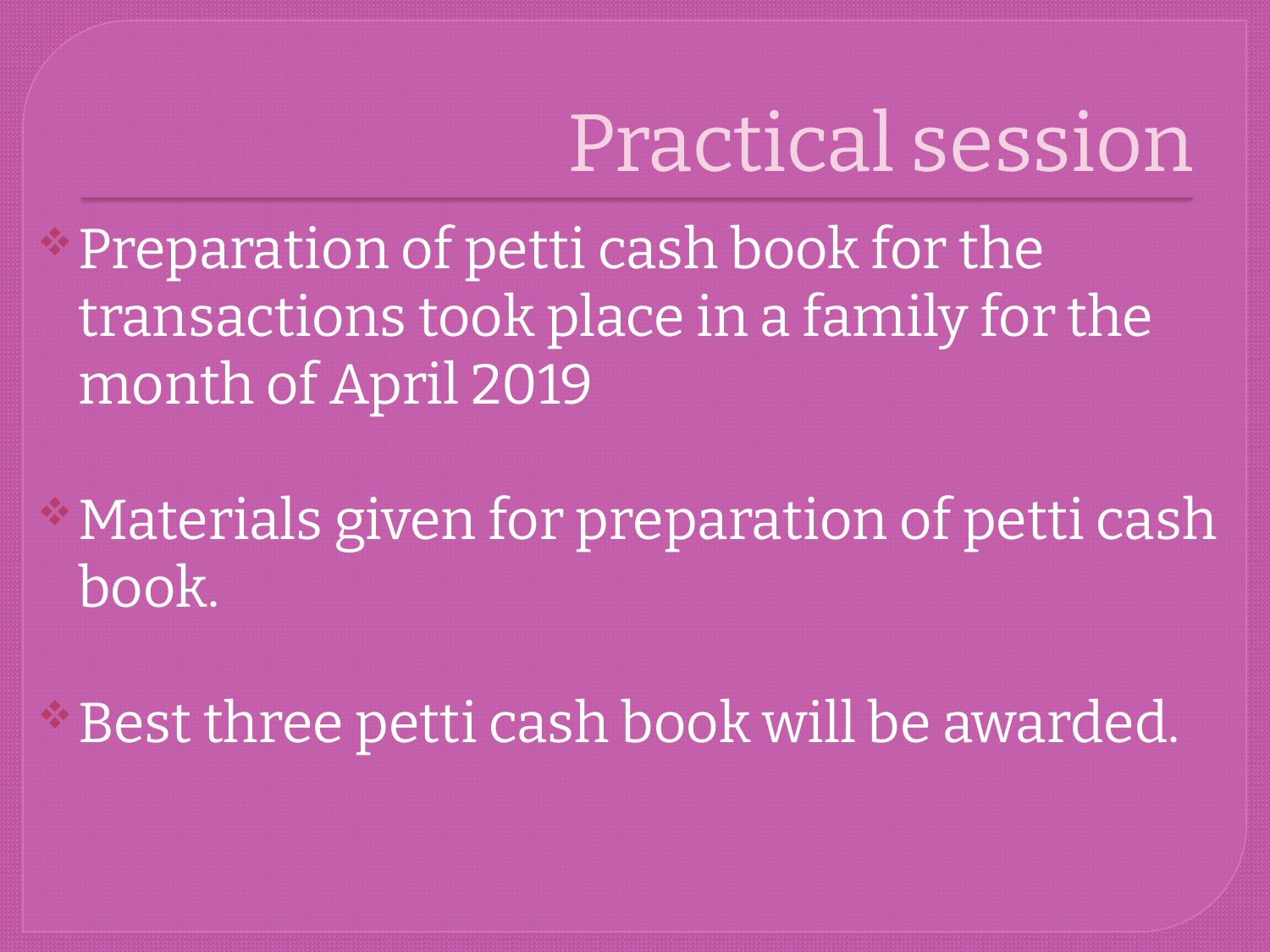

# Practical session
Preparation of petti cash book for the transactions took place in a family for the month of April 2019

Materials given for preparation of petti cash book.

Best three petti cash book will be awarded.